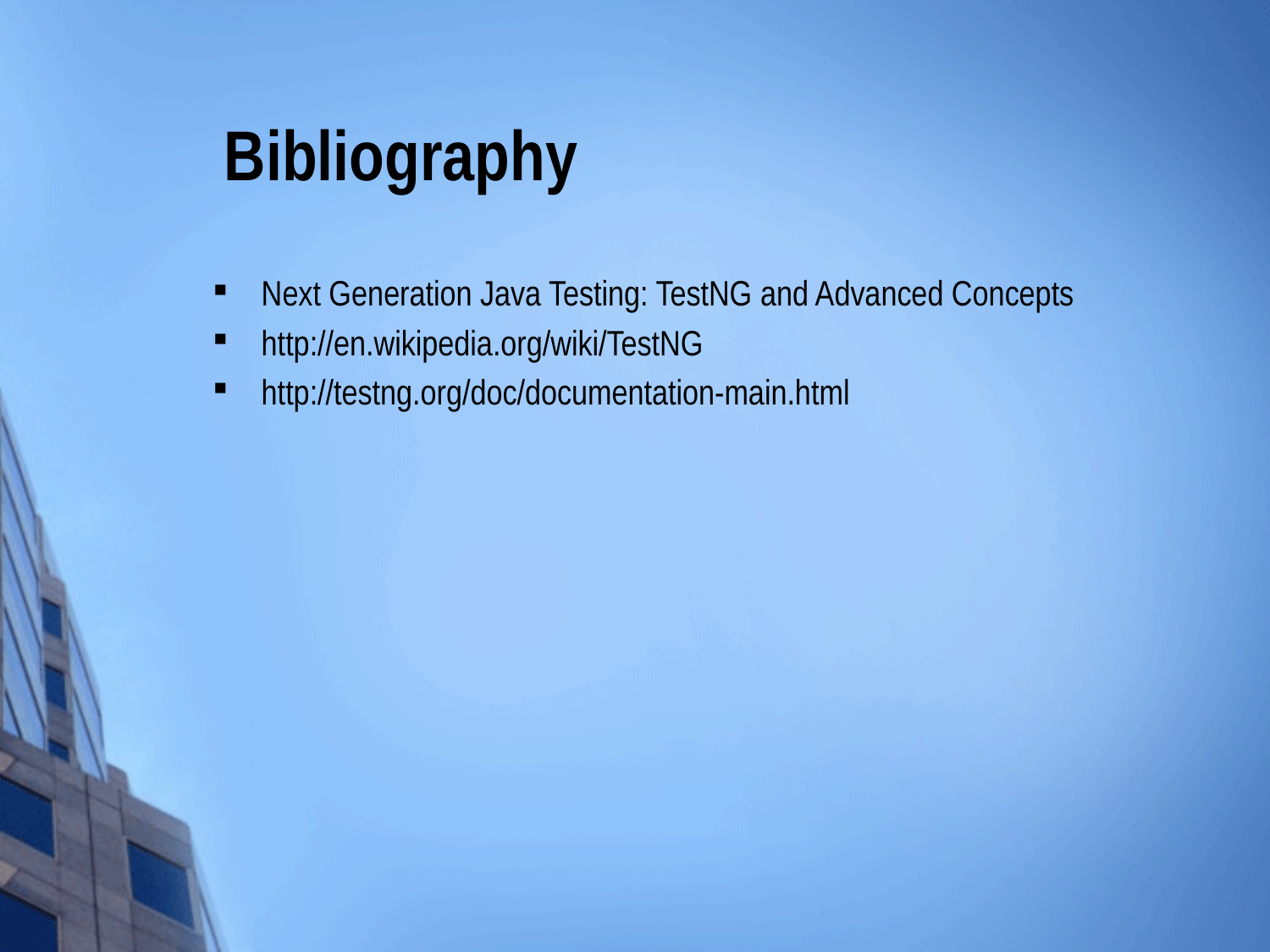

# Bibliography
Next Generation Java Testing: TestNG and Advanced Concepts
http://en.wikipedia.org/wiki/TestNG
http://testng.org/doc/documentation-main.html